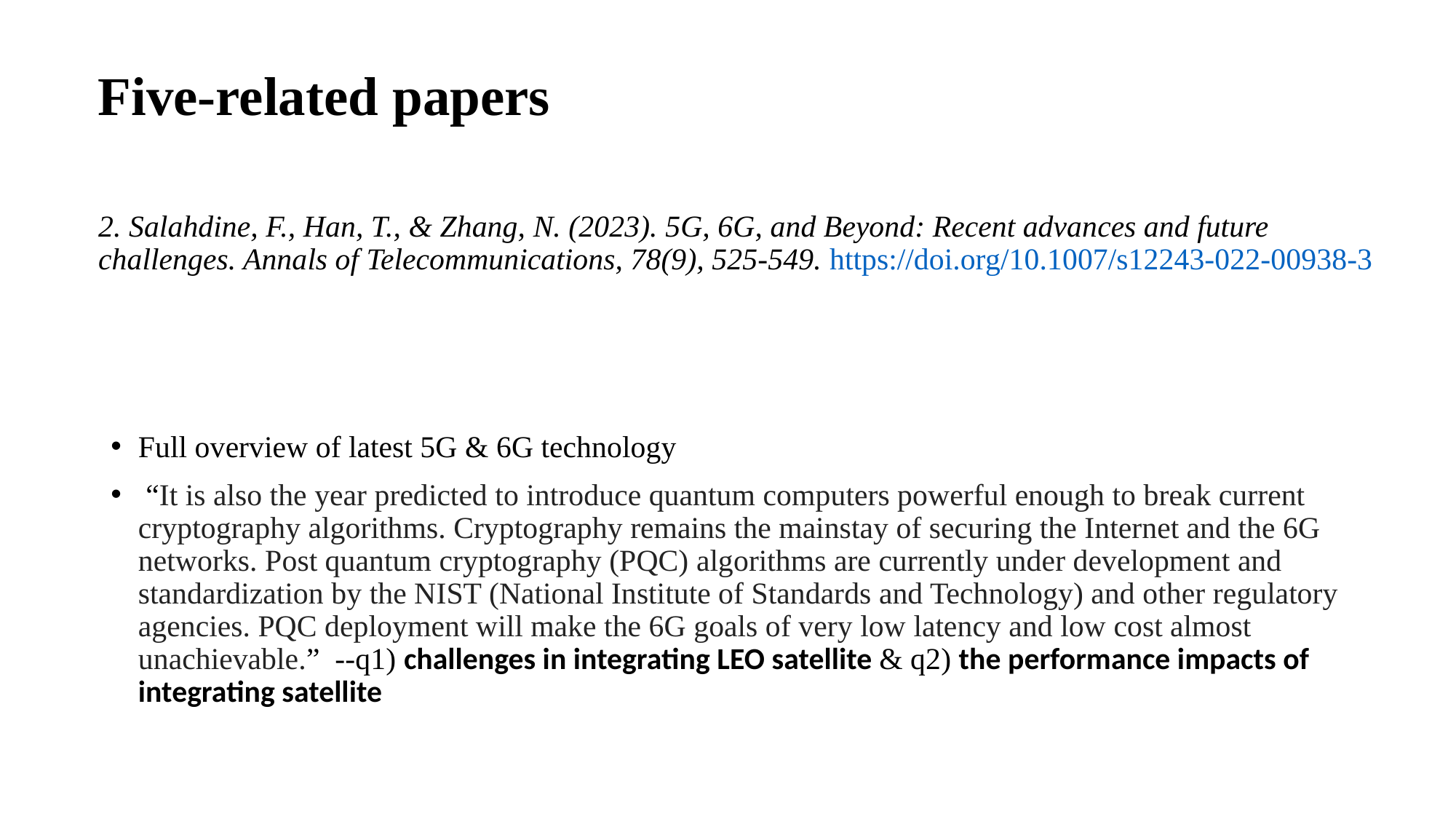

Five-related papers
# 2. Salahdine, F., Han, T., & Zhang, N. (2023). 5G, 6G, and Beyond: Recent advances and future challenges. Annals of Telecommunications, 78(9), 525-549. https://doi.org/10.1007/s12243-022-00938-3

Full overview of latest 5G & 6G technology
 “It is also the year predicted to introduce quantum computers powerful enough to break current cryptography algorithms. Cryptography remains the mainstay of securing the Internet and the 6G networks. Post quantum cryptography (PQC) algorithms are currently under development and standardization by the NIST (National Institute of Standards and Technology) and other regulatory agencies. PQC deployment will make the 6G goals of very low latency and low cost almost unachievable.”  --q1) challenges in integrating LEO satellite & q2) the performance impacts of integrating satellite